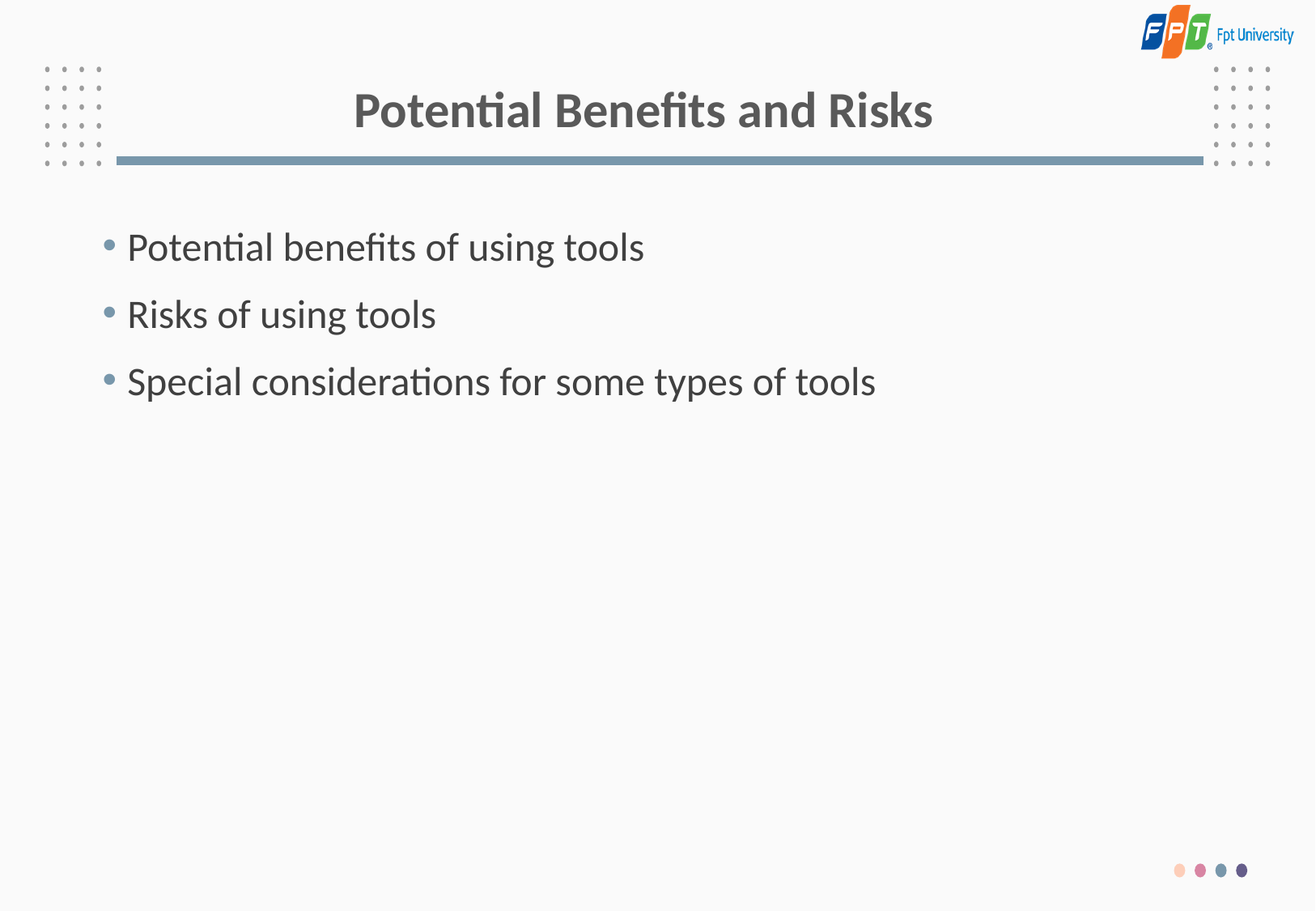

# Potential Benefits and Risks
Potential benefits of using tools
Risks of using tools
Special considerations for some types of tools